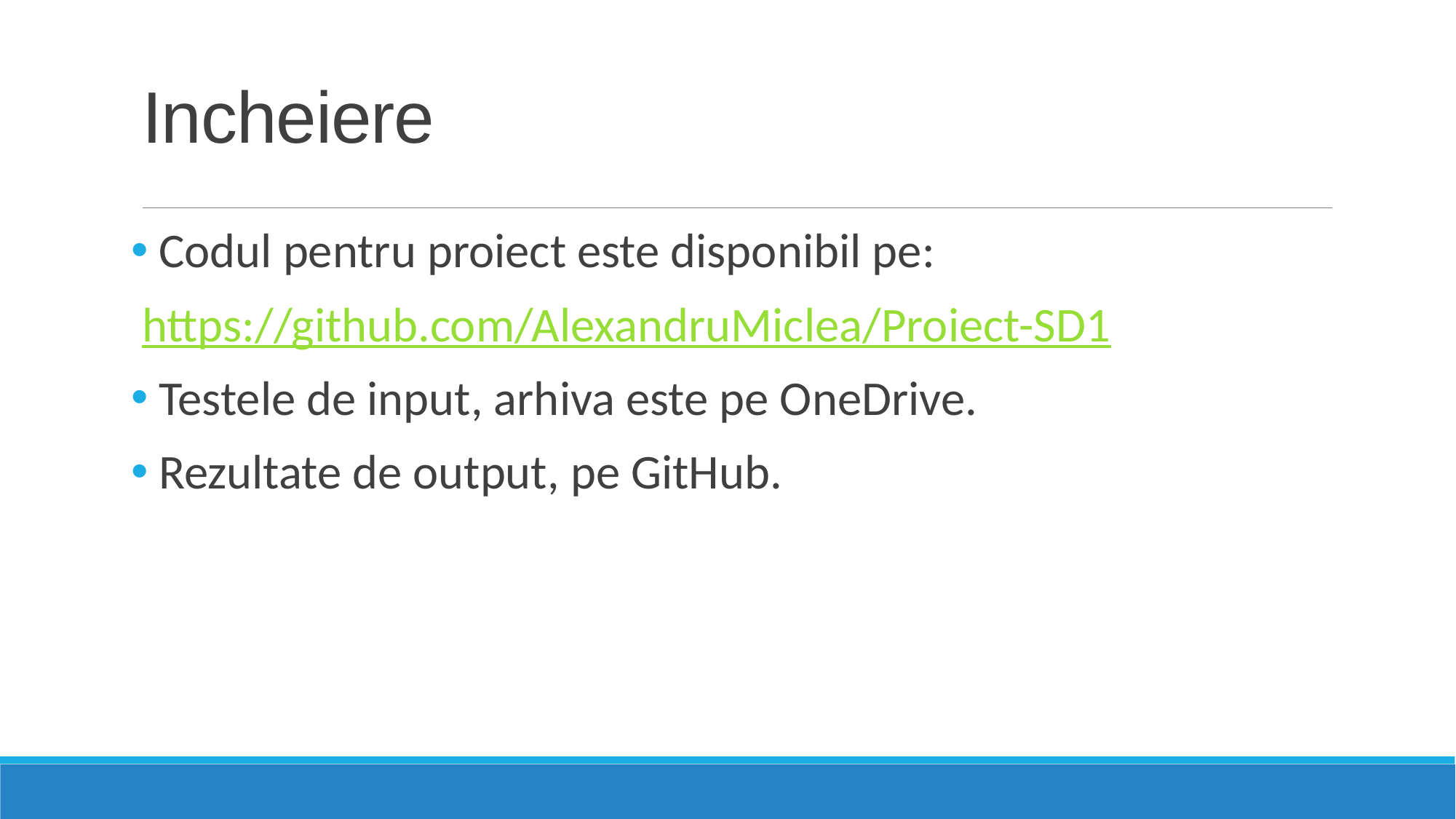

# Incheiere
 Codul pentru proiect este disponibil pe:
 https://github.com/AlexandruMiclea/Proiect-SD1
 Testele de input, arhiva este pe OneDrive.
 Rezultate de output, pe GitHub.